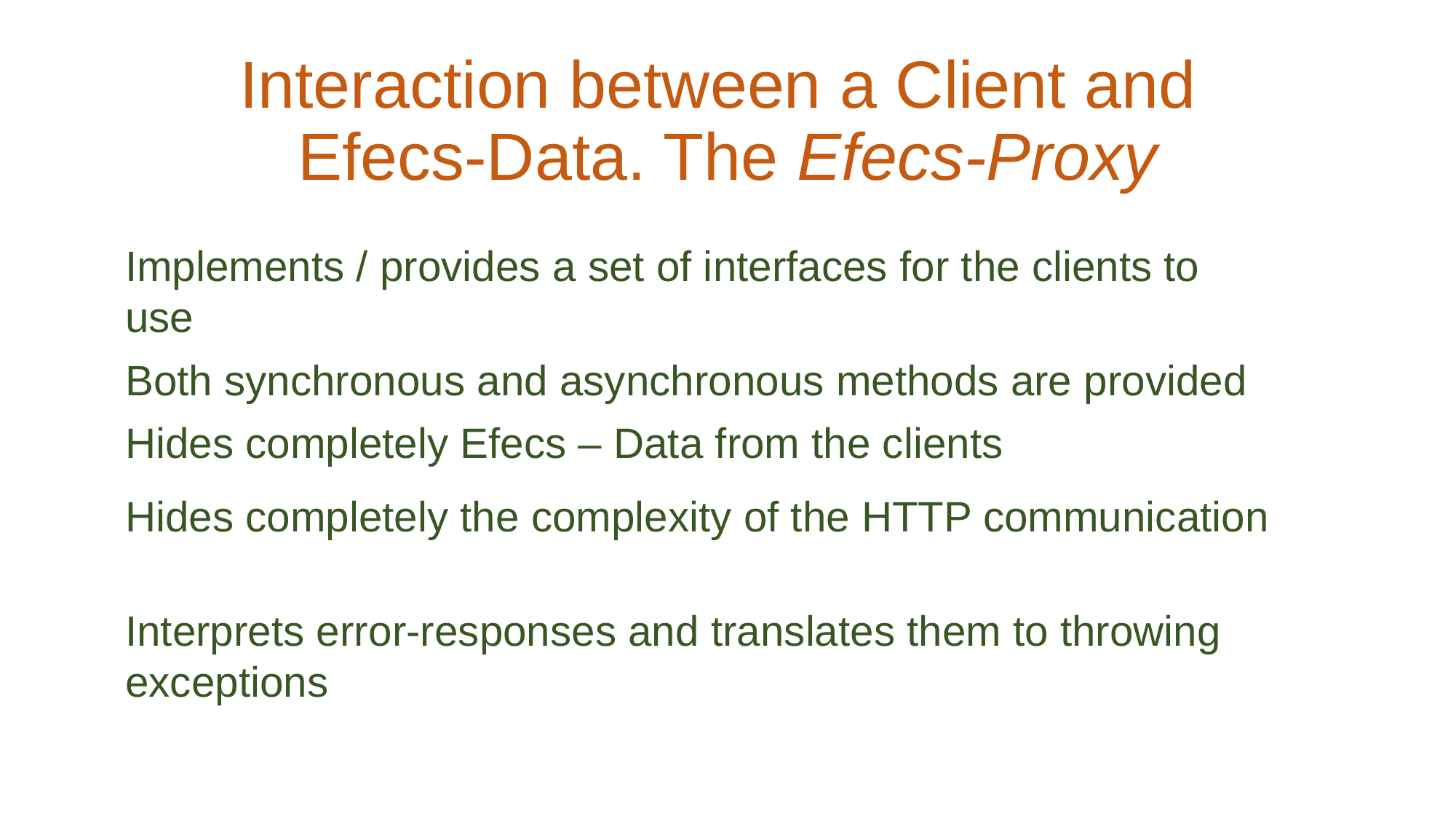

# Interaction between a Client and Efecs-Data. The Efecs-Proxy
Implements / provides a set of interfaces for the clients to use
Both synchronous and asynchronous methods are provided
Hides completely Efecs – Data from the clients
Hides completely the complexity of the HTTP communication
Interprets error-responses and translates them to throwing exceptions